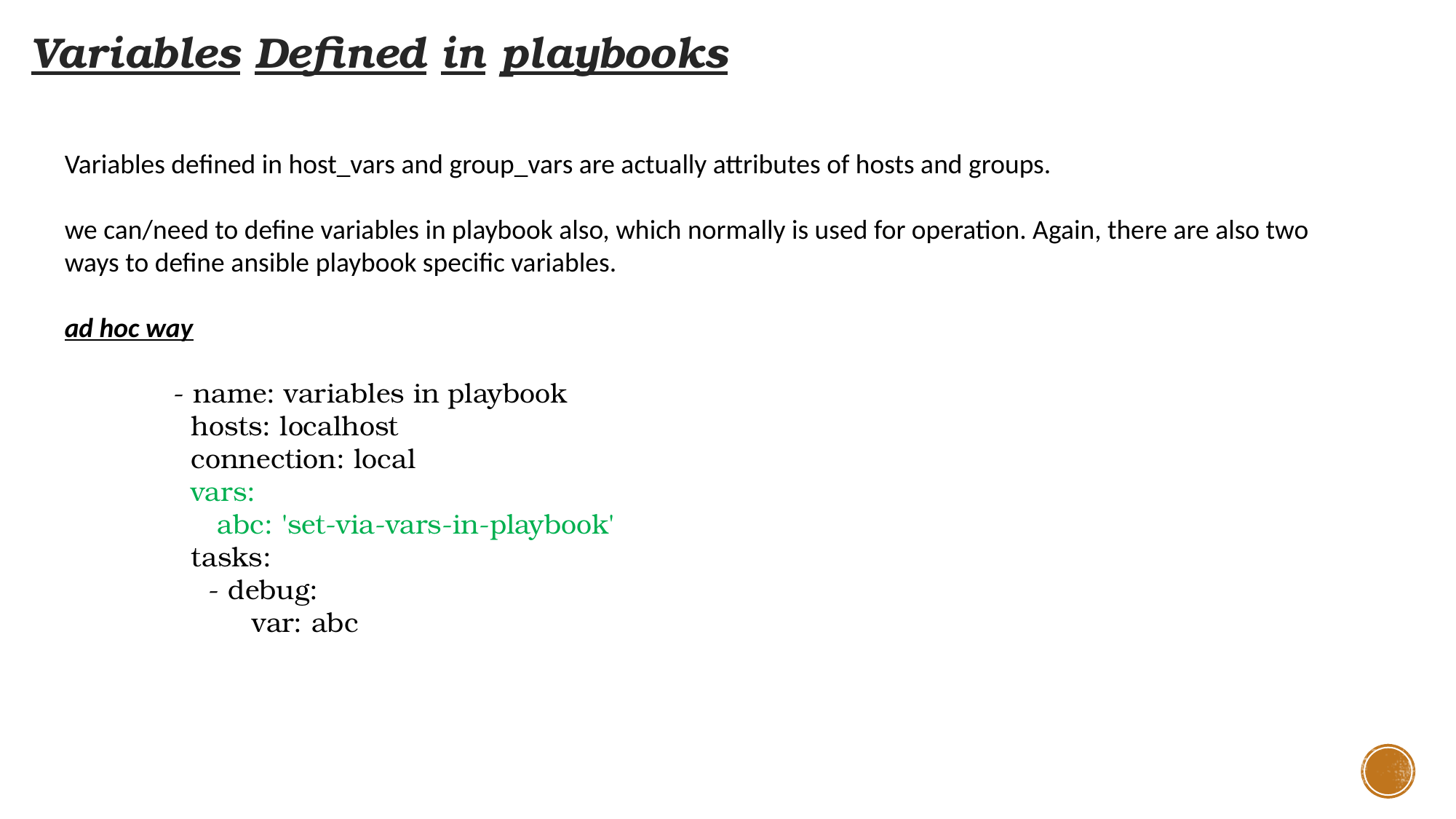

Variables Defined in playbooks
Variables defined in host_vars and group_vars are actually attributes of hosts and groups.

we can/need to define variables in playbook also, which normally is used for operation. Again, there are also two ways to define ansible playbook specific variables.

ad hoc way

- name: variables in playbook
  hosts: localhost
  connection: local
  vars:
     abc: 'set-via-vars-in-playbook'
  tasks:
    - debug:
         var: abc